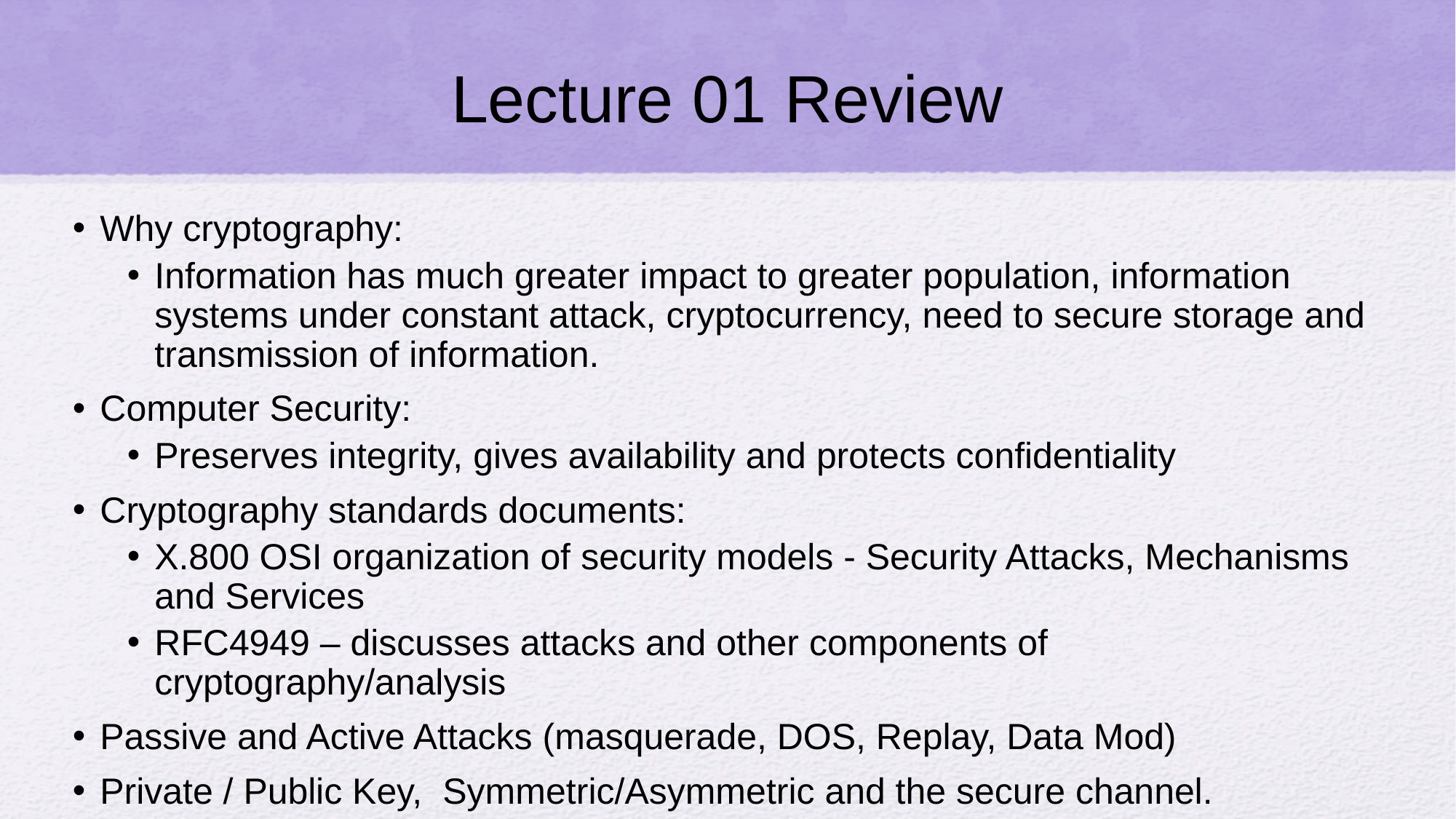

# Lecture 01 Review
Why cryptography:
Information has much greater impact to greater population, information systems under constant attack, cryptocurrency, need to secure storage and transmission of information.
Computer Security:
Preserves integrity, gives availability and protects confidentiality
Cryptography standards documents:
X.800 OSI organization of security models - Security Attacks, Mechanisms and Services
RFC4949 – discusses attacks and other components of cryptography/analysis
Passive and Active Attacks (masquerade, DOS, Replay, Data Mod)
Private / Public Key,  Symmetric/Asymmetric and the secure channel.